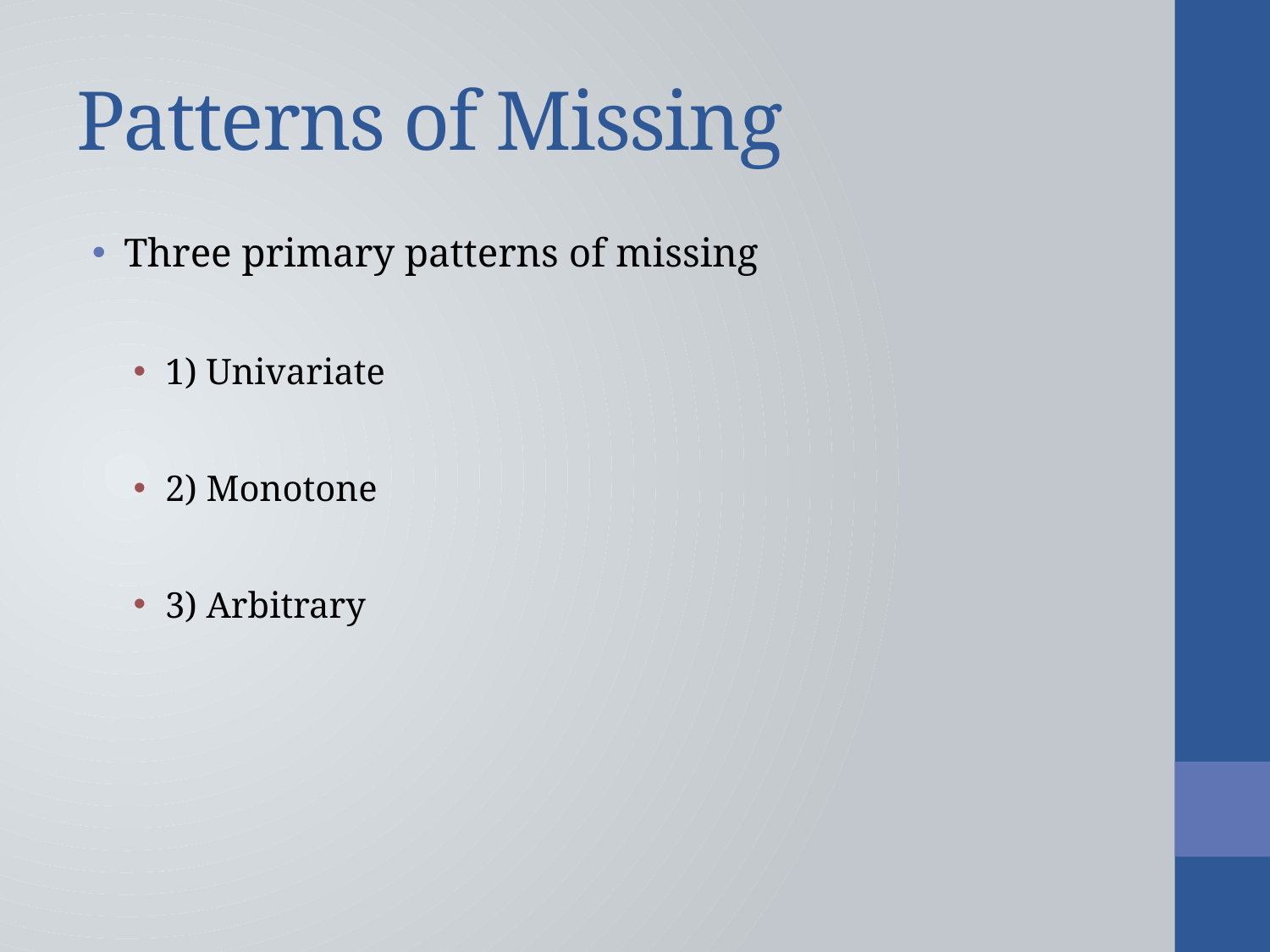

# Patterns of Missing
Three primary patterns of missing

1) Univariate

2) Monotone

3) Arbitrary